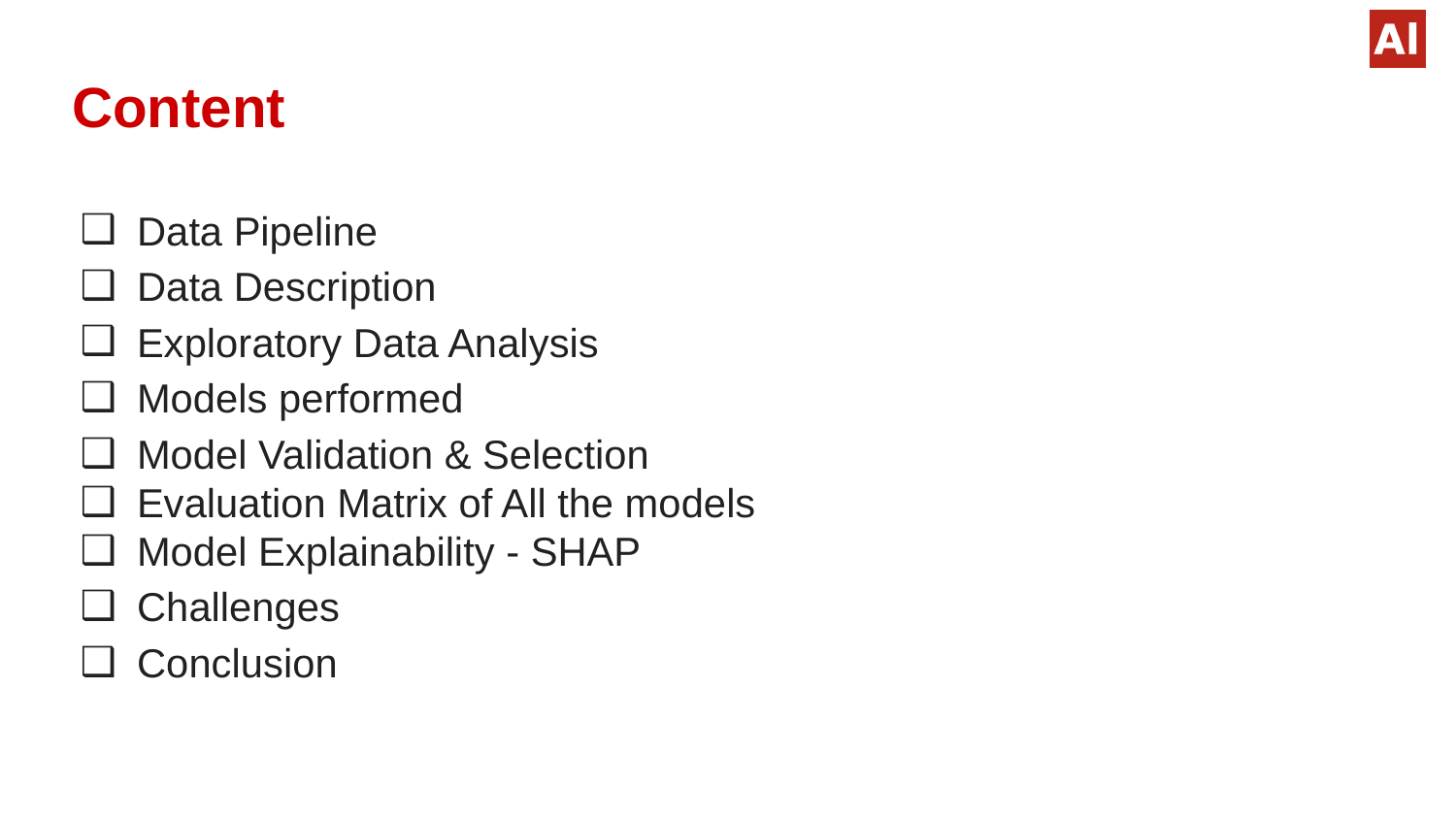

# Content
Data Pipeline
Data Description
Exploratory Data Analysis
Models performed
Model Validation & Selection
Evaluation Matrix of All the models
Model Explainability - SHAP
Challenges
Conclusion